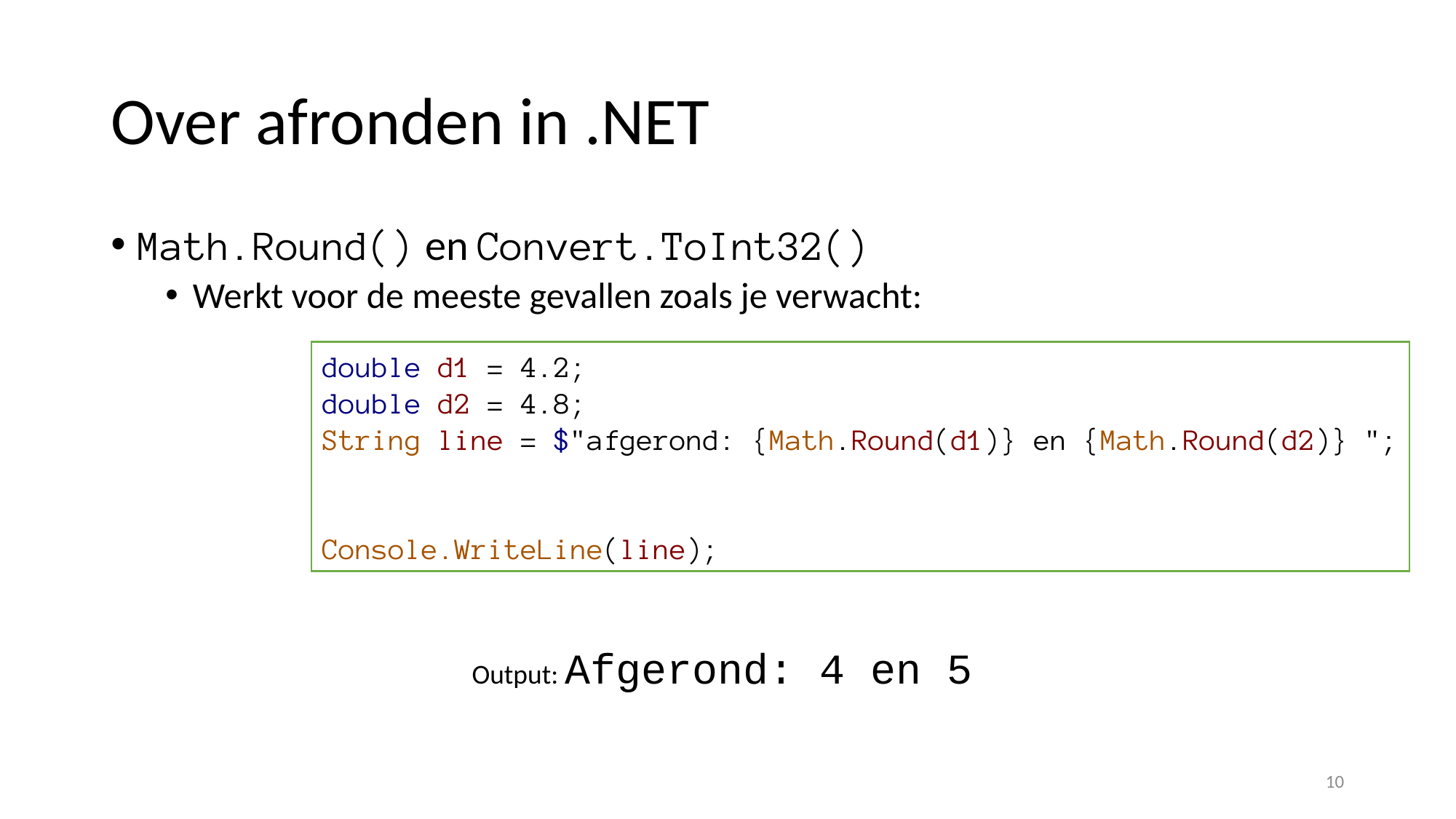

# Over afronden in .NET
Math.Round() en Convert.ToInt32()
Werkt voor de meeste gevallen zoals je verwacht:
double d1 = 4.2;
double d2 = 4.8;
String line = $"afgerond: {Math.Round(d1)} en {Math.Round(d2)} ";
                            
                            
Console.WriteLine(line);
Output: Afgerond: 4 en 5
10